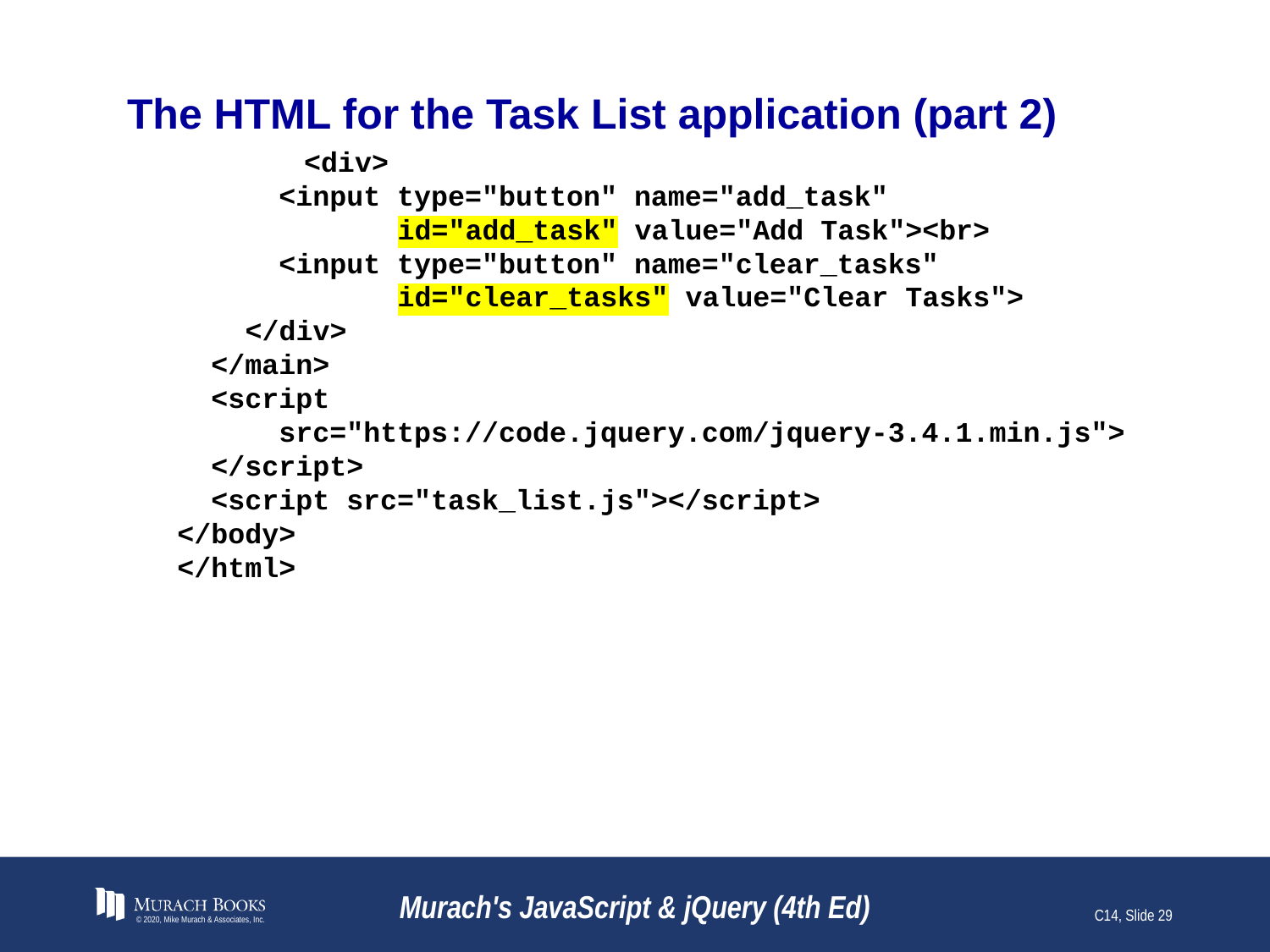

# The HTML for the Task List application (part 2)
 	<div>
      <input type="button" name="add_task"
             id="add_task" value="Add Task"><br>
      <input type="button" name="clear_tasks"
             id="clear_tasks" value="Clear Tasks">
    </div>
  </main>
  <script
      src="https://code.jquery.com/jquery-3.4.1.min.js">
  </script>
  <script src="task_list.js"></script>
</body>
</html>
© 2020, Mike Murach & Associates, Inc.
Murach's JavaScript & jQuery (4th Ed)

C14, Slide 29